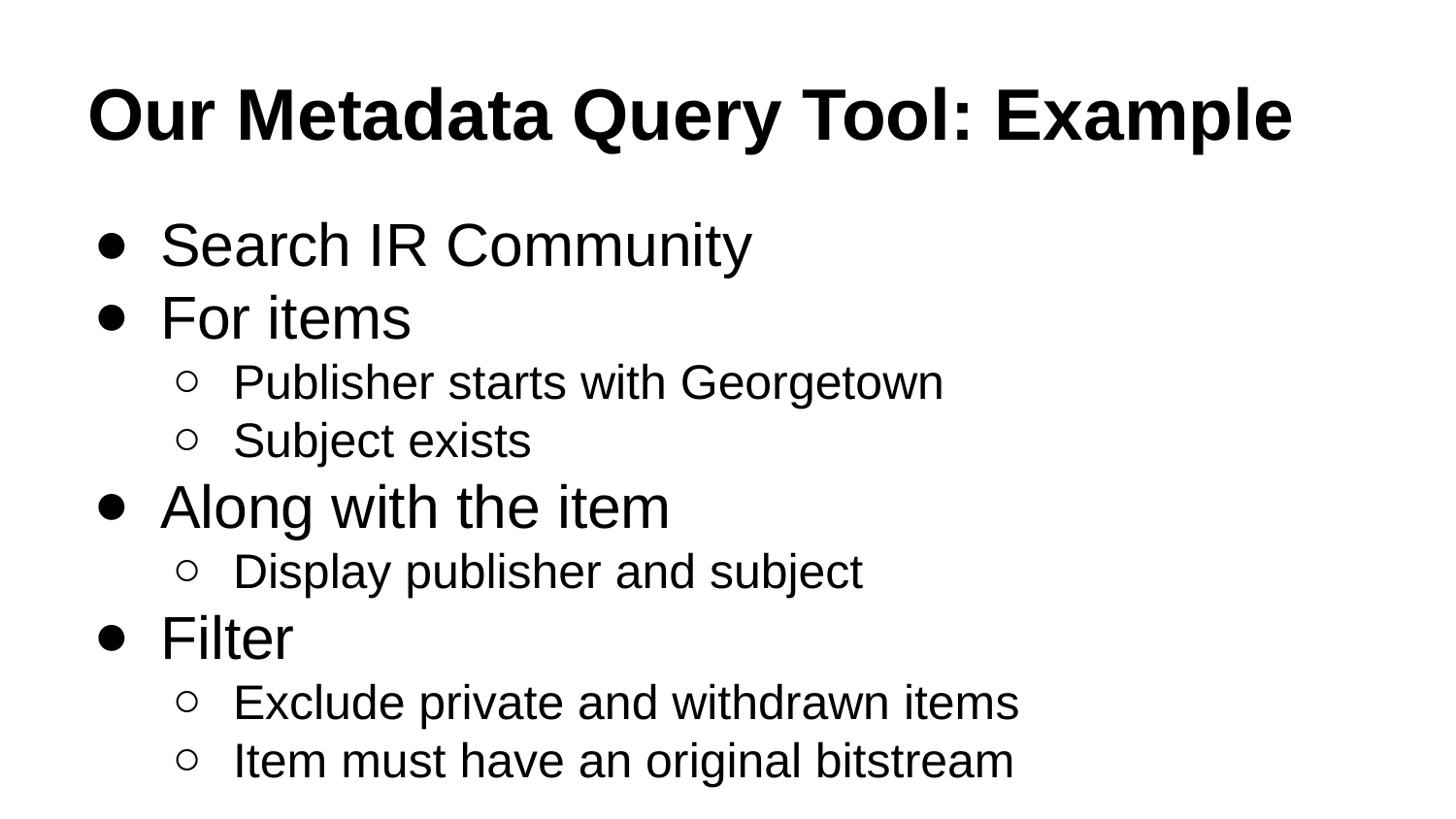

# Our Metadata Query Tool: Example
Search IR Community
For items
Publisher starts with Georgetown
Subject exists
Along with the item
Display publisher and subject
Filter
Exclude private and withdrawn items
Item must have an original bitstream